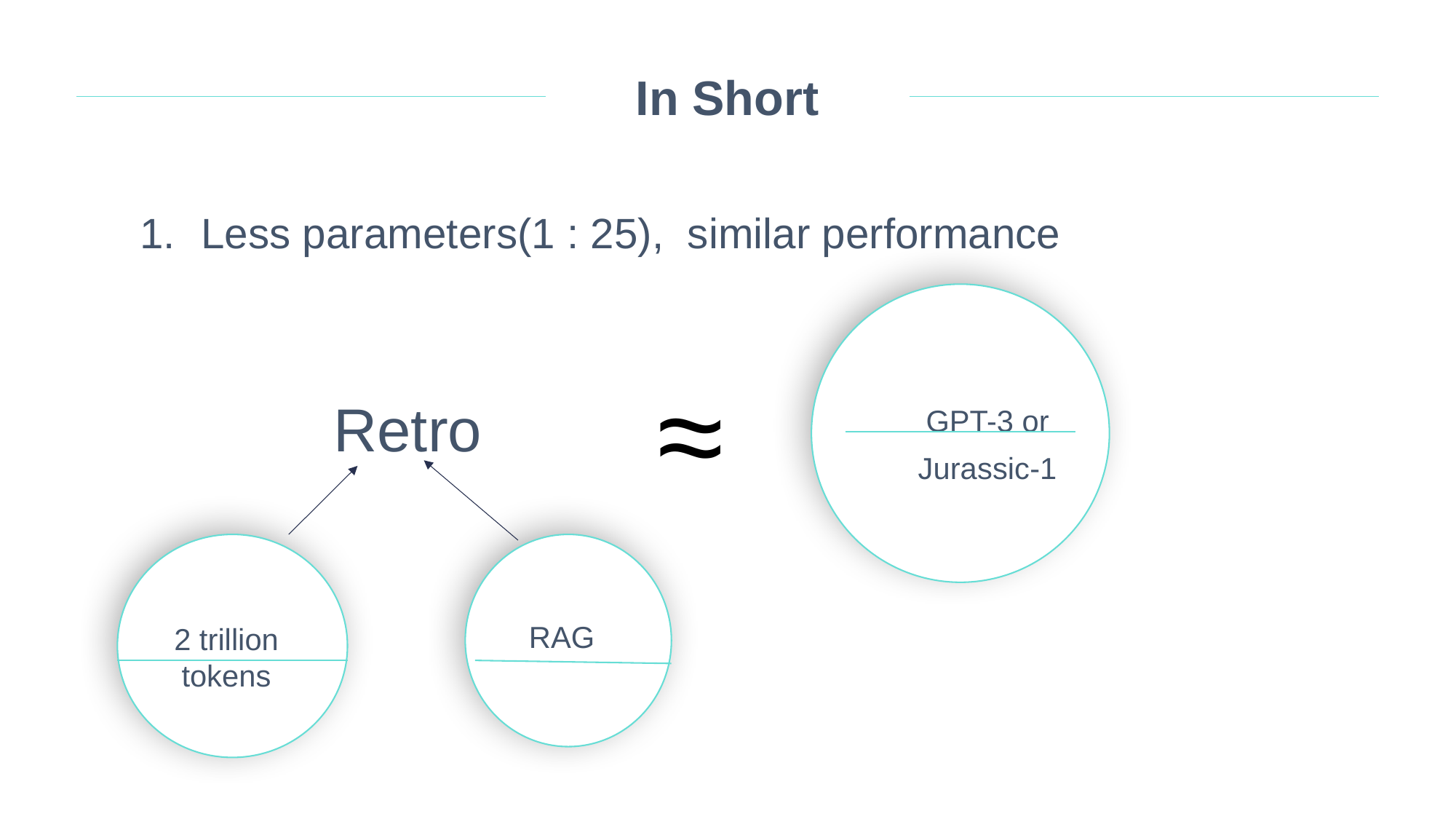

In Short
Less parameters(1 : 25),  similar performance

≈
Retro
GPT-3 or Jurassic-1

RAG
2 trillion tokens